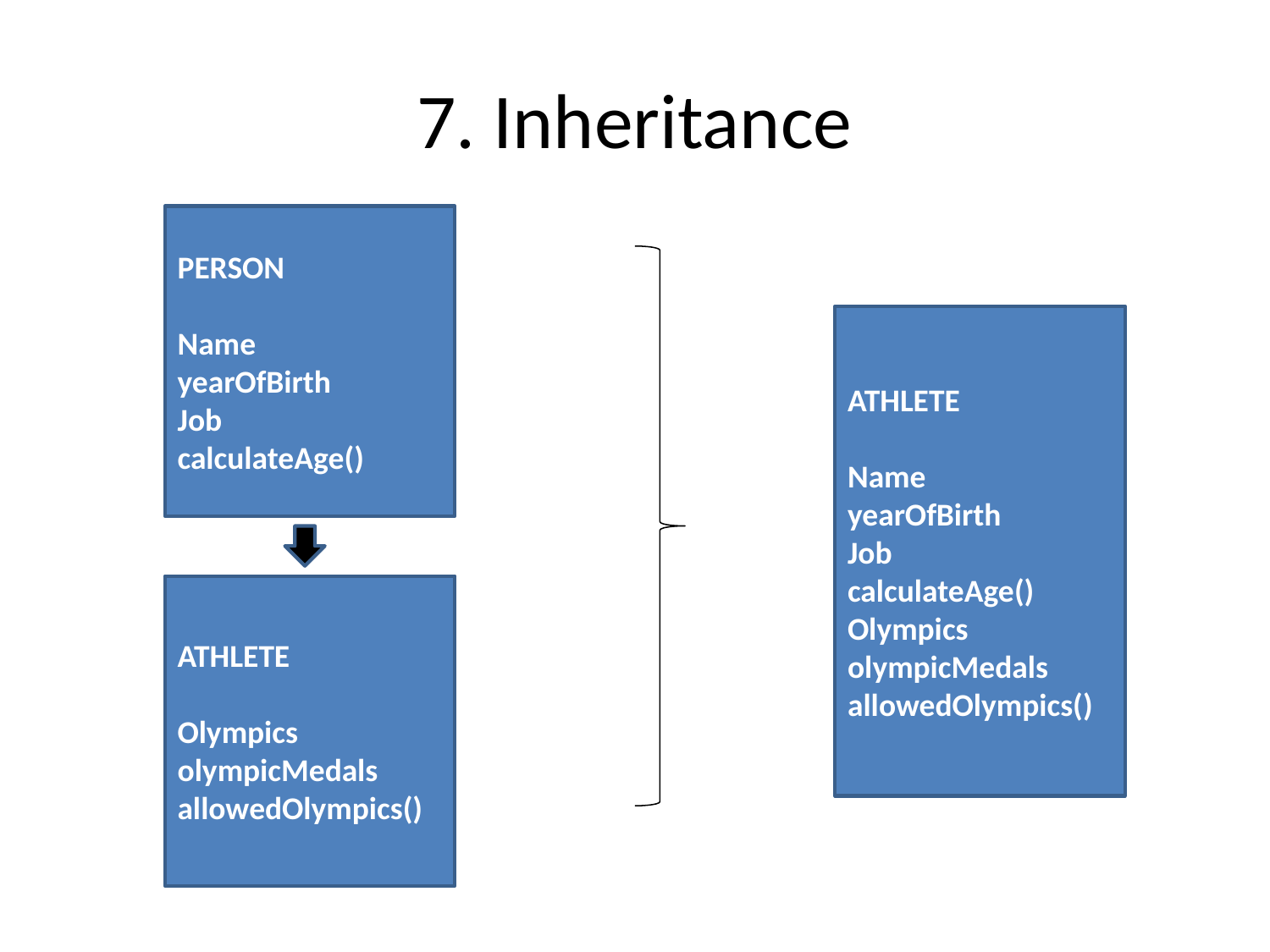

# 7. Inheritance
PERSON

Name
yearOfBirth
Job
calculateAge()

ATHLETE

Name
yearOfBirth
Job
calculateAge()
Olympics
olympicMedals
allowedOlympics()

ATHLETE

Olympics
olympicMedals
allowedOlympics()